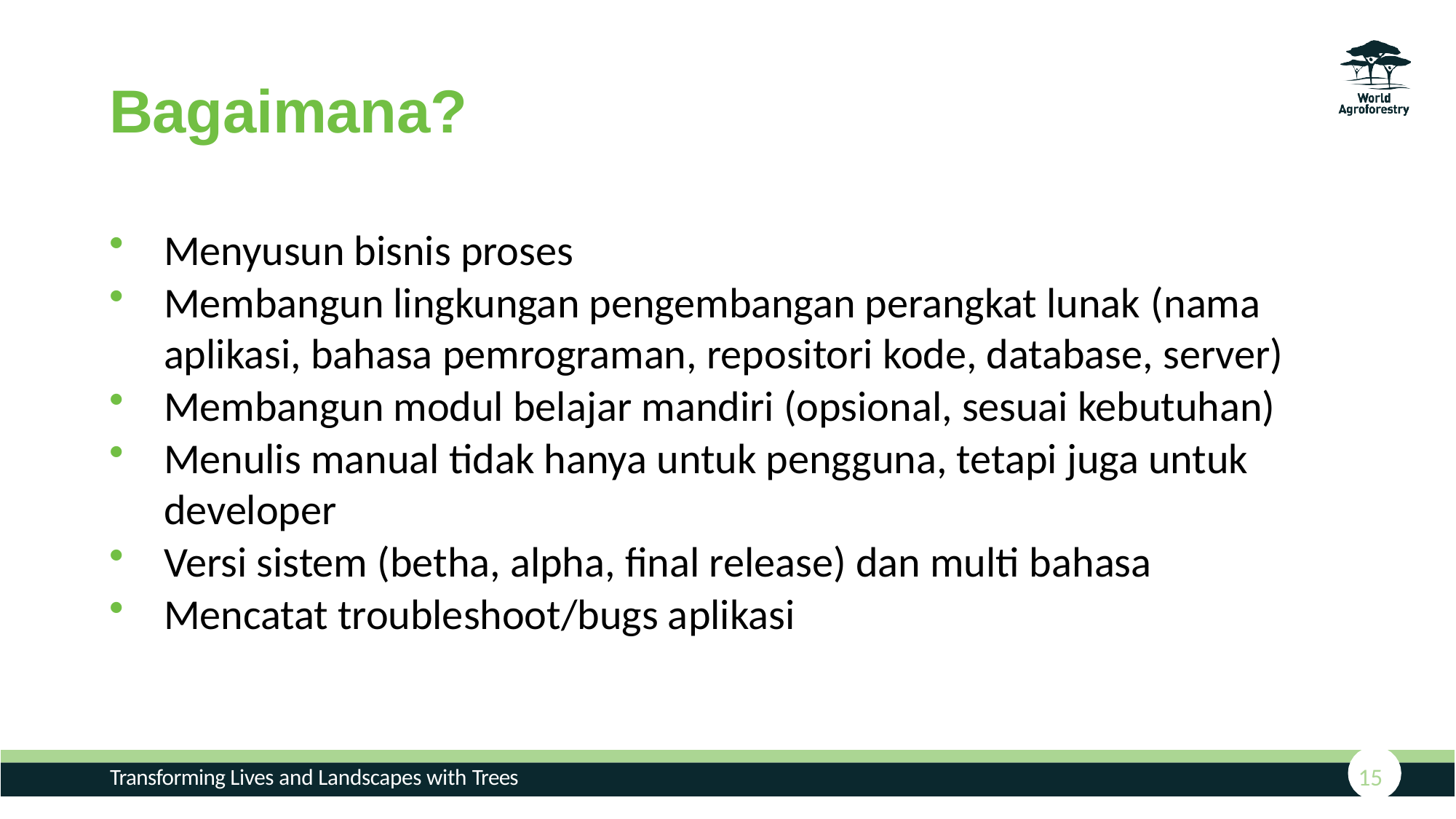

# Bagaimana?
Menyusun bisnis proses
Membangun lingkungan pengembangan perangkat lunak (nama aplikasi, bahasa pemrograman, repositori kode, database, server)
Membangun modul belajar mandiri (opsional, sesuai kebutuhan)
Menulis manual tidak hanya untuk pengguna, tetapi juga untuk developer
Versi sistem (betha, alpha, final release) dan multi bahasa
Mencatat troubleshoot/bugs aplikasi
15
Transforming Lives and Landscapes with Trees